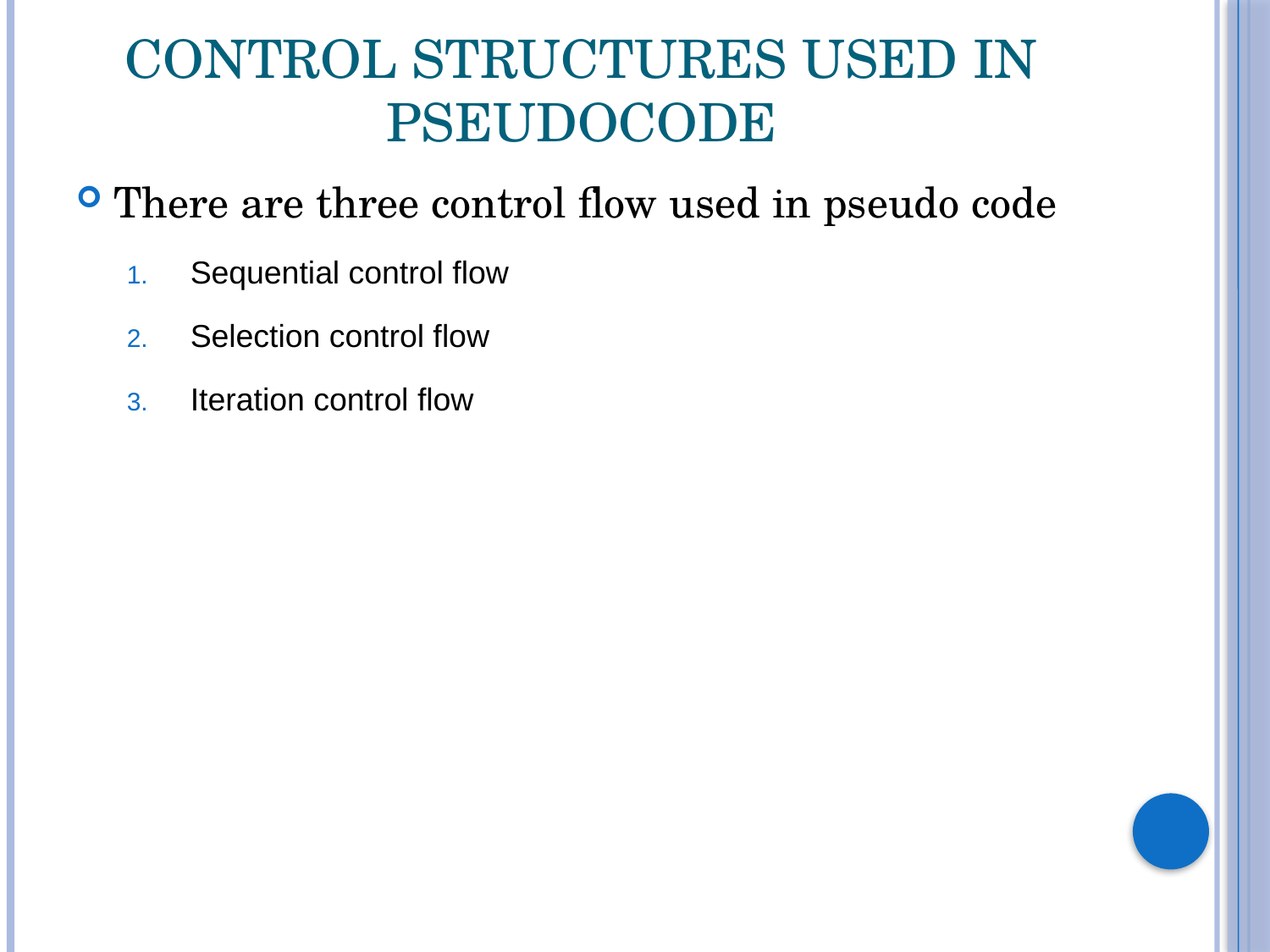

# Control Structures used in pseudocode
There are three control flow used in pseudo code
Sequential control flow
Selection control flow
Iteration control flow